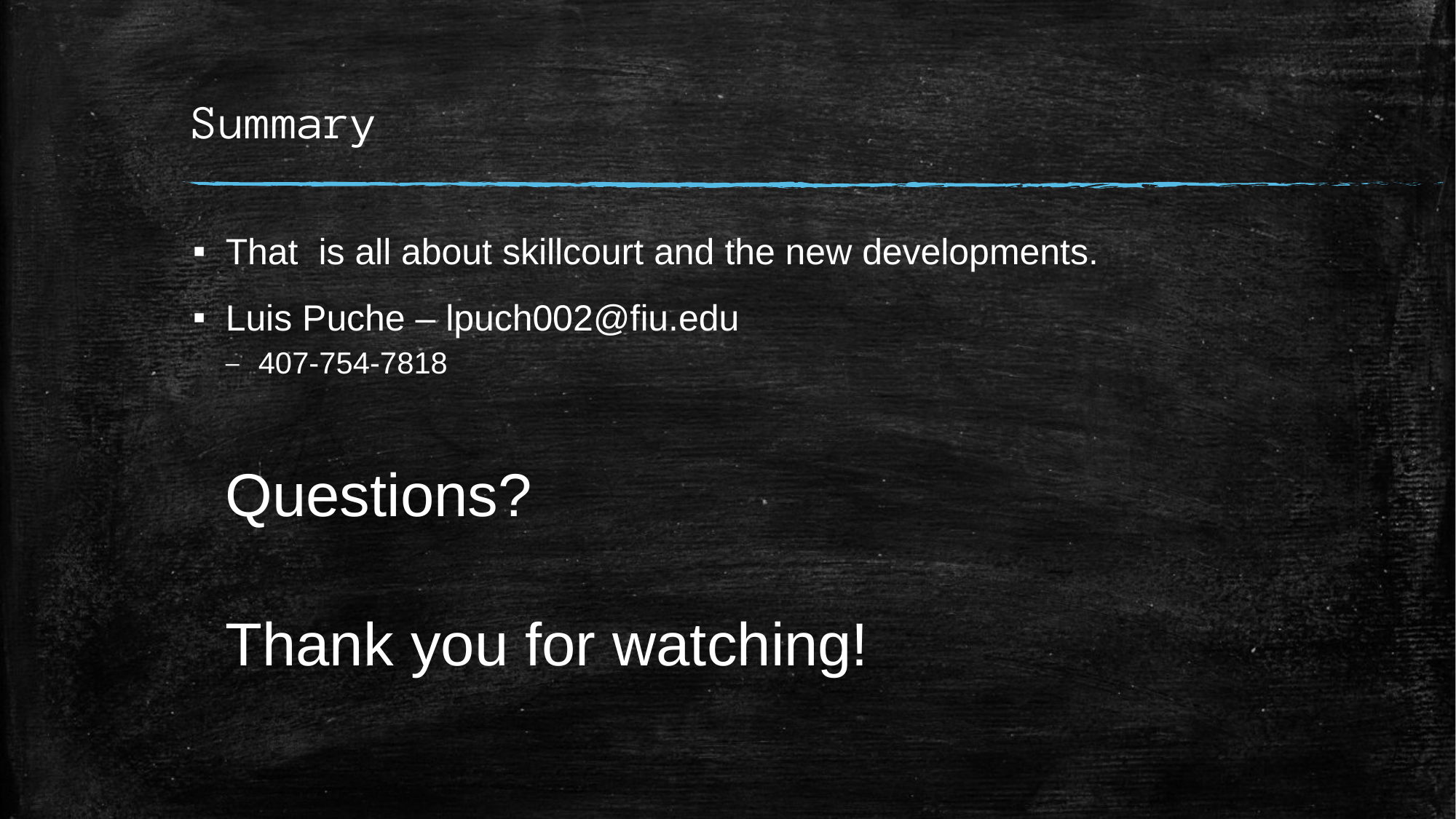

# Summary
That  is all about skillcourt and the new developments.
Luis Puche – lpuch002@fiu.edu
407-754-7818

Questions?

Thank you for watching!